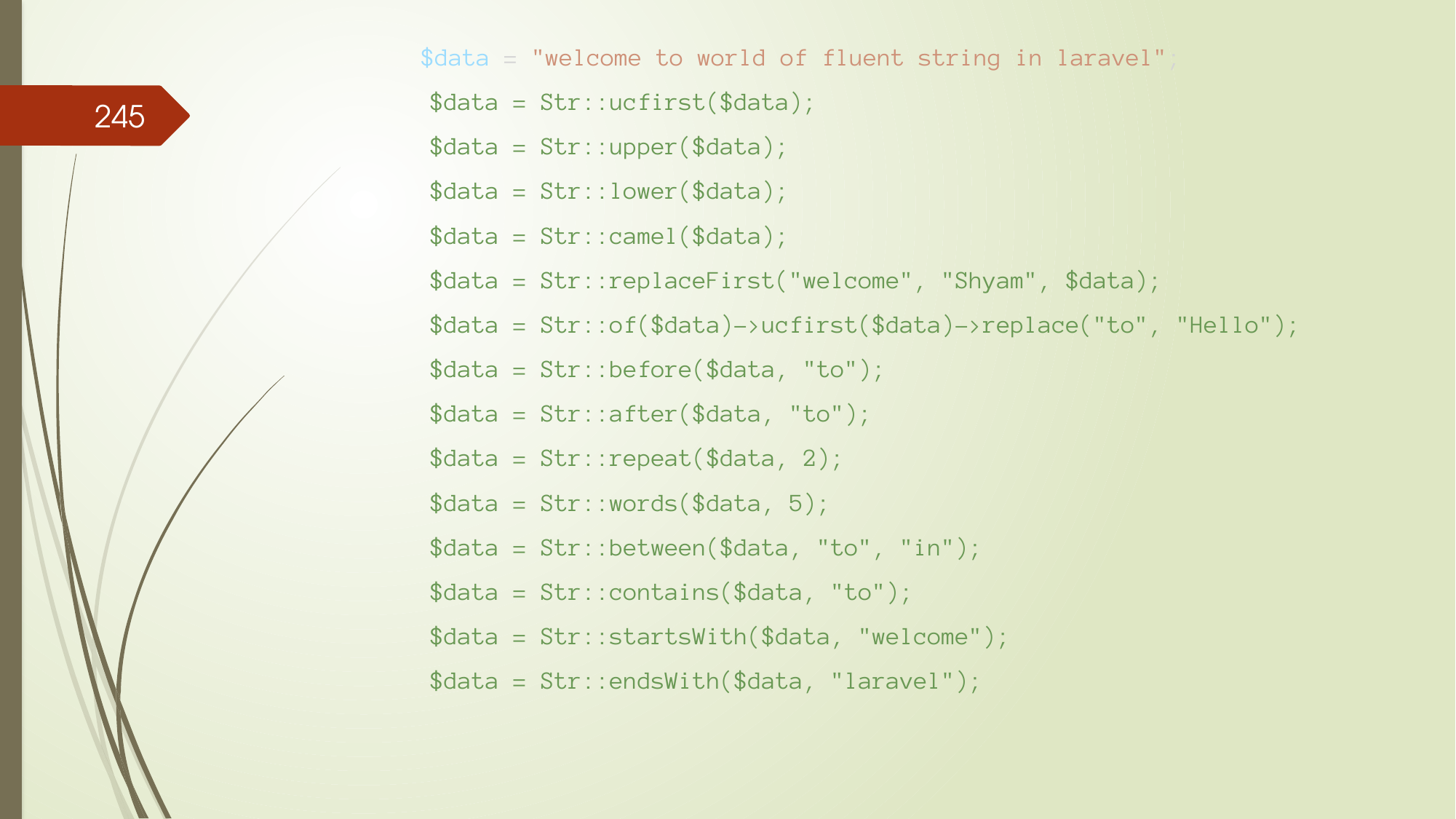

$data = "welcome to world of fluent string in laravel";
        $data = Str::ucfirst($data);
        $data = Str::upper($data);
        $data = Str::lower($data);
        $data = Str::camel($data);
        $data = Str::replaceFirst("welcome", "Shyam", $data);
        $data = Str::of($data)->ucfirst($data)->replace("to", "Hello");
        $data = Str::before($data, "to");
        $data = Str::after($data, "to");
        $data = Str::repeat($data, 2);
        $data = Str::words($data, 5);
        $data = Str::between($data, "to", "in");
        $data = Str::contains($data, "to");
        $data = Str::startsWith($data, "welcome");
        $data = Str::endsWith($data, "laravel");

245